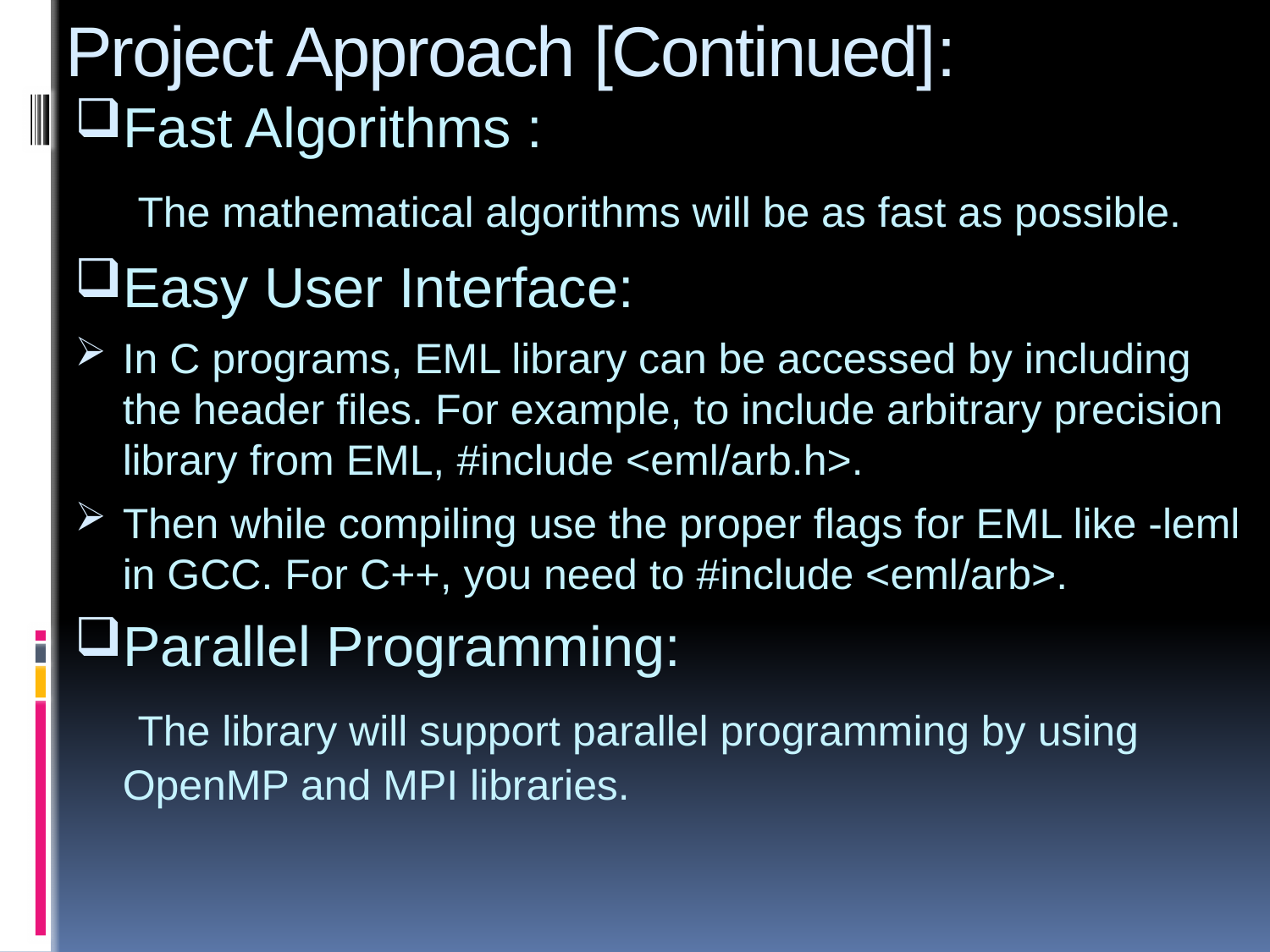

# Project Approach [Continued]:
Fast Algorithms :
    The mathematical algorithms will be as fast as possible.
Easy User Interface:
In C programs, EML library can be accessed by including the header files. For example, to include arbitrary precision library from EML, #include <eml/arb.h>.
Then while compiling use the proper flags for EML like -leml in GCC. For C++, you need to #include <eml/arb>.
Parallel Programming:
    The library will support parallel programming by using OpenMP and MPI libraries.